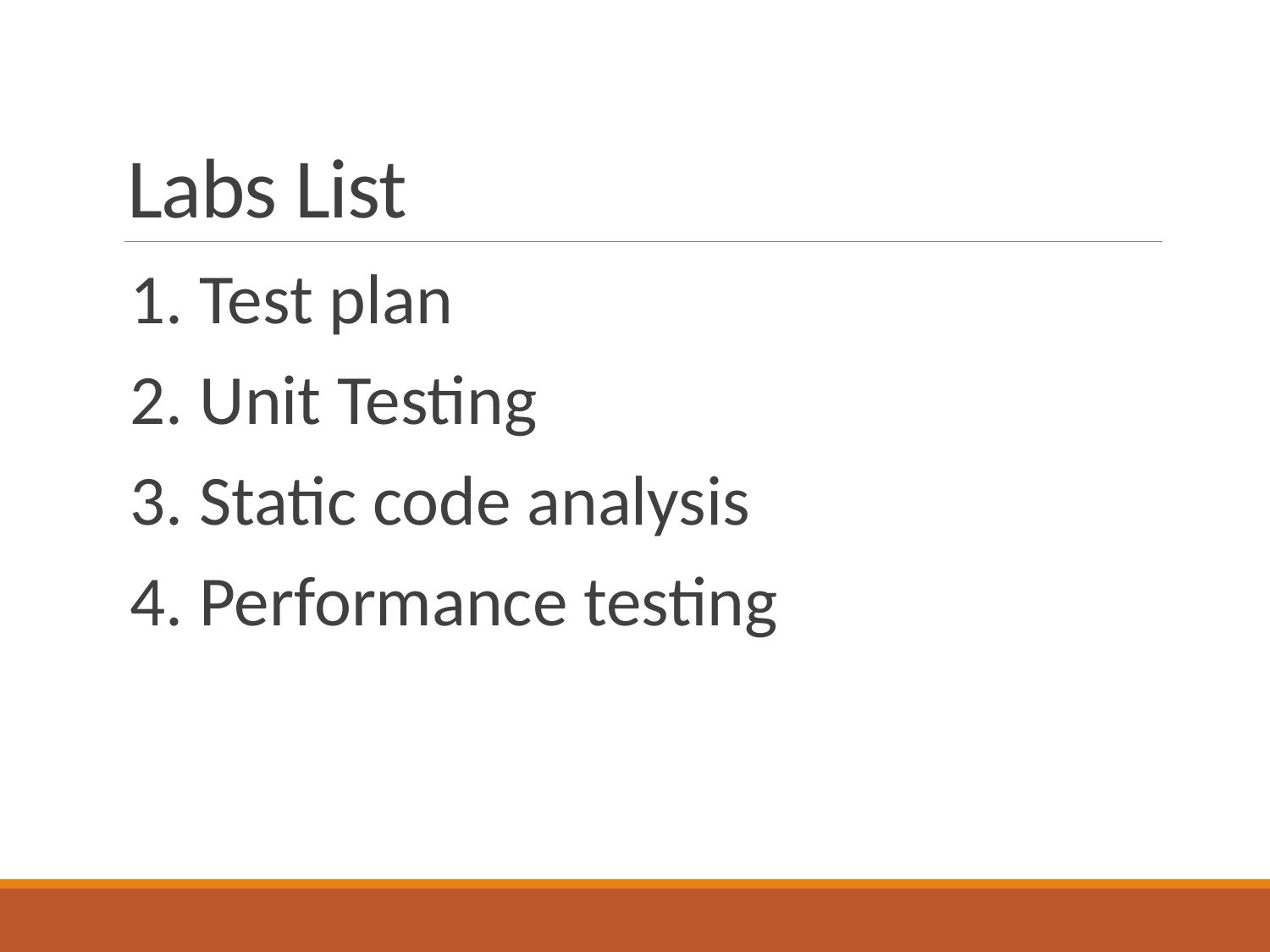

# Labs List
1. Test plan
2. Unit Testing
3. Static code analysis
4. Performance testing